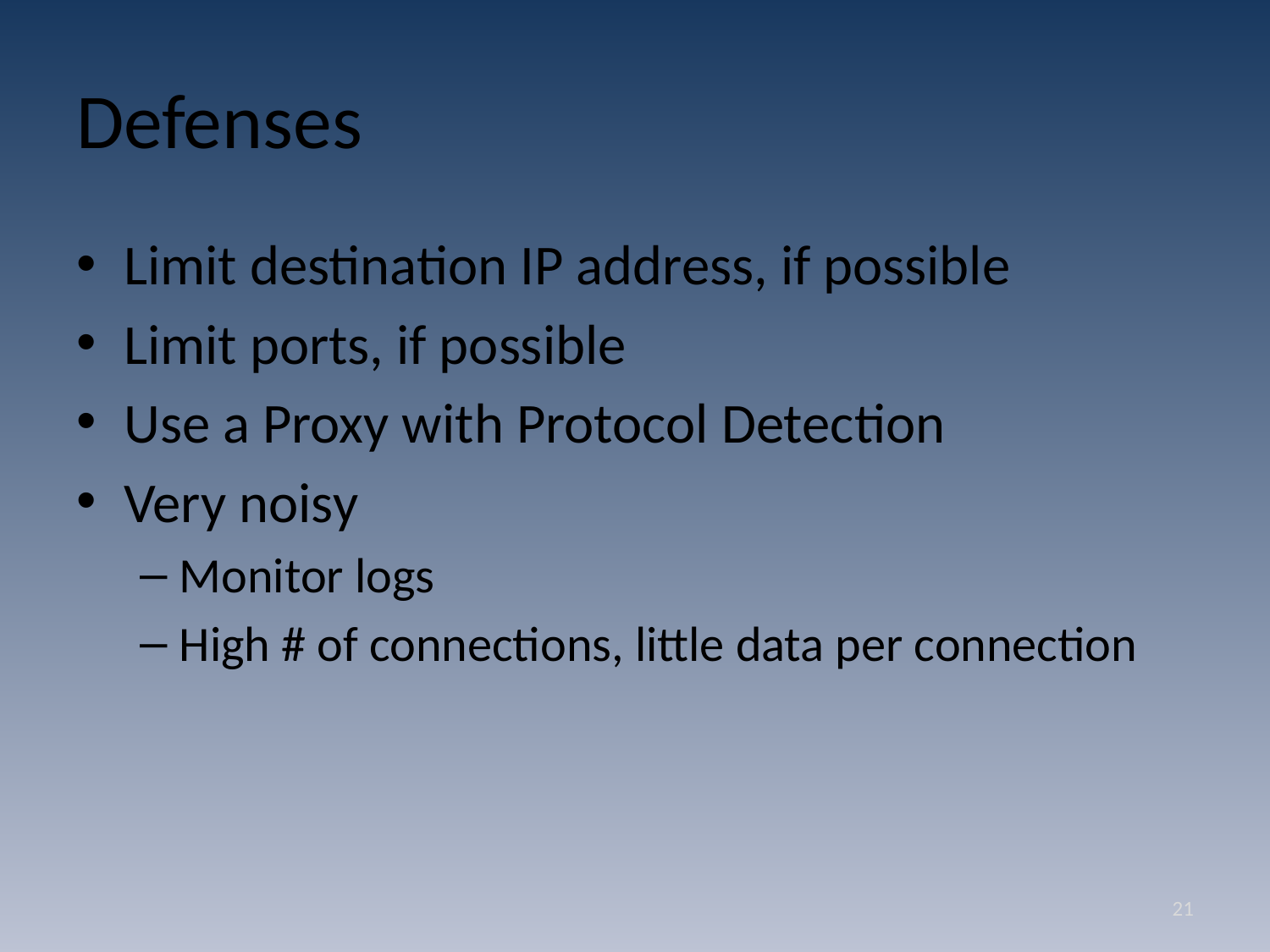

# Defenses
Limit destination IP address, if possible
Limit ports, if possible
Use a Proxy with Protocol Detection
Very noisy
Monitor logs
High # of connections, little data per connection
21